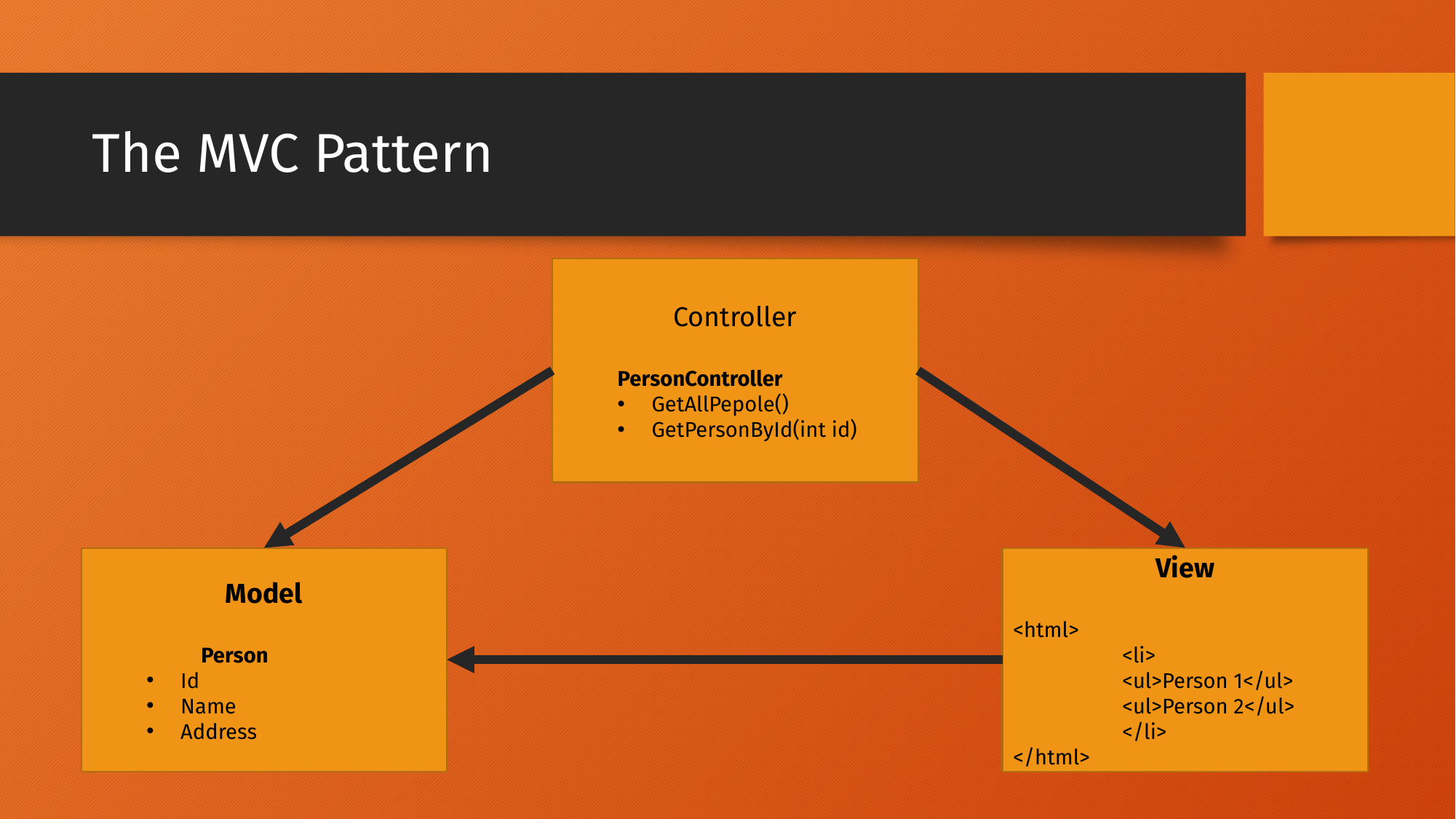

# The MVC Pattern
Controller

PersonController
GetAllPepole()
GetPersonById(int id)
Model

	Person
Id
Name
Address
View

<html>
	<li>
<ul>Person 1</ul>
<ul>Person 2</ul>
	</li>
</html>